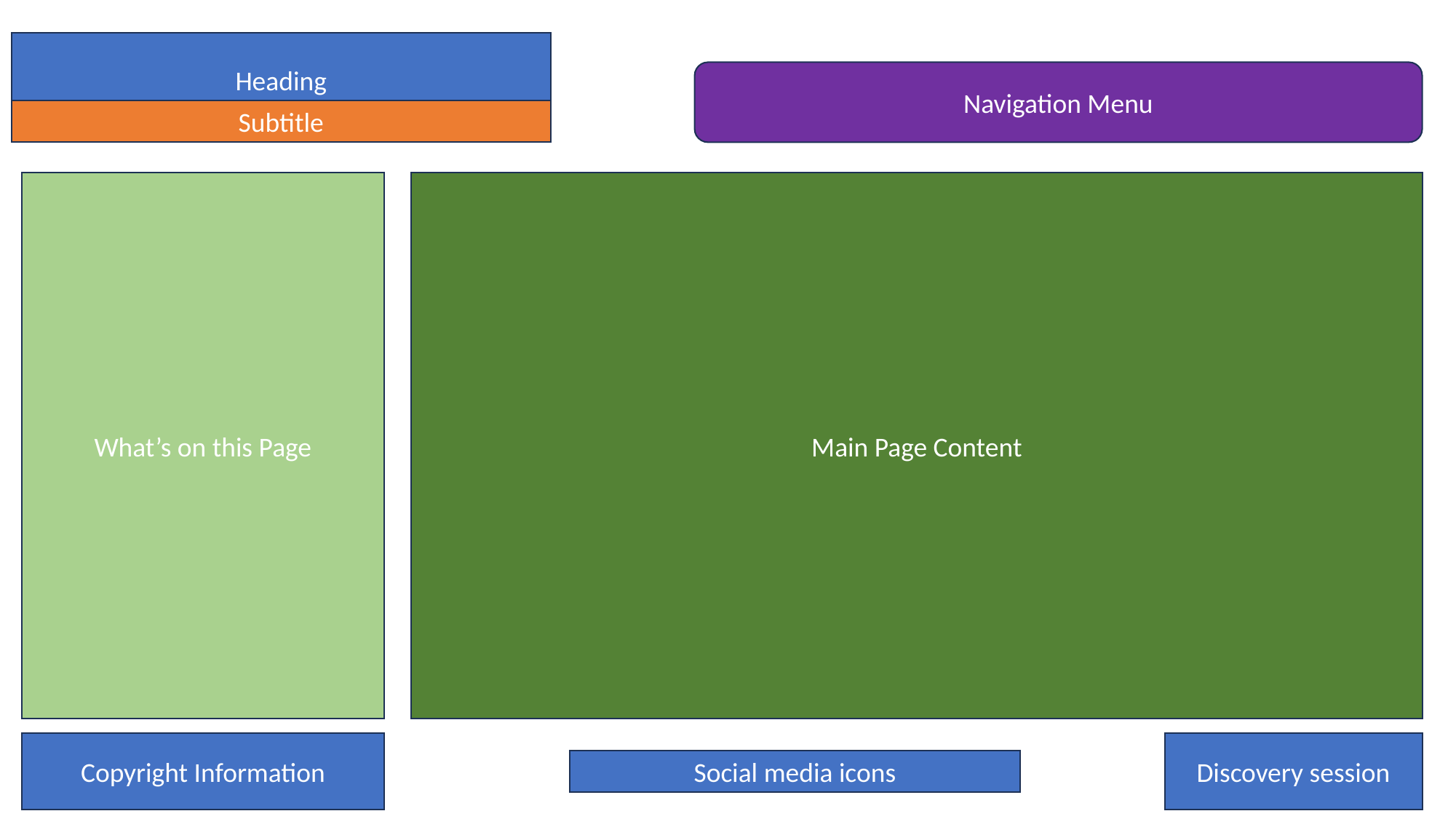

Heading
Navigation Menu
Subtitle
What’s on this Page
Main Page Content
Copyright Information
Discovery session
Social media icons